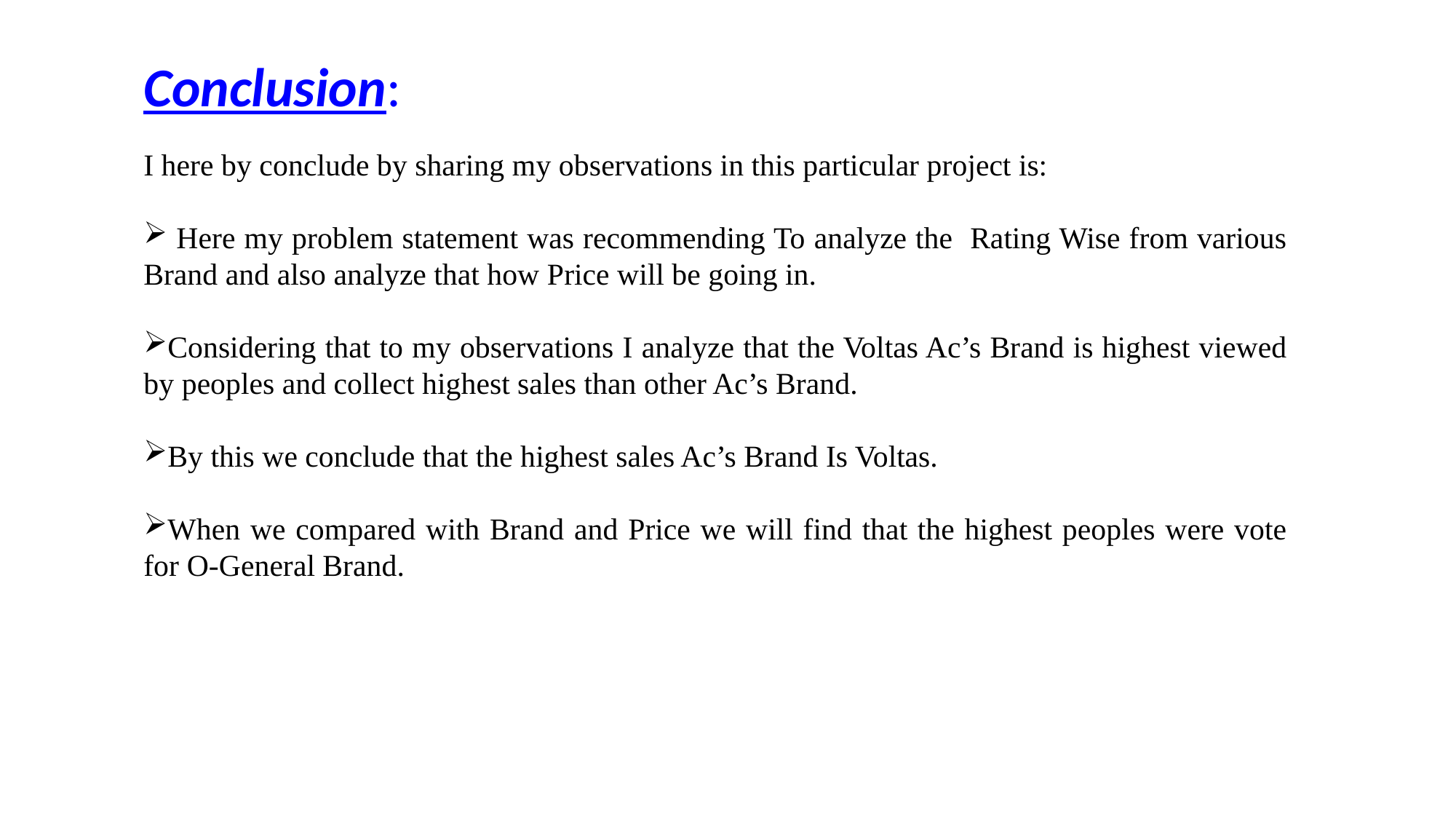

Conclusion:
I here by conclude by sharing my observations in this particular project is:

 Here my problem statement was recommending To analyze the  Rating Wise from various Brand and also analyze that how Price will be going in.

Considering that to my observations I analyze that the Voltas Ac’s Brand is highest viewed by peoples and collect highest sales than other Ac’s Brand.

By this we conclude that the highest sales Ac’s Brand Is Voltas.

When we compared with Brand and Price we will find that the highest peoples were vote for O-General Brand.